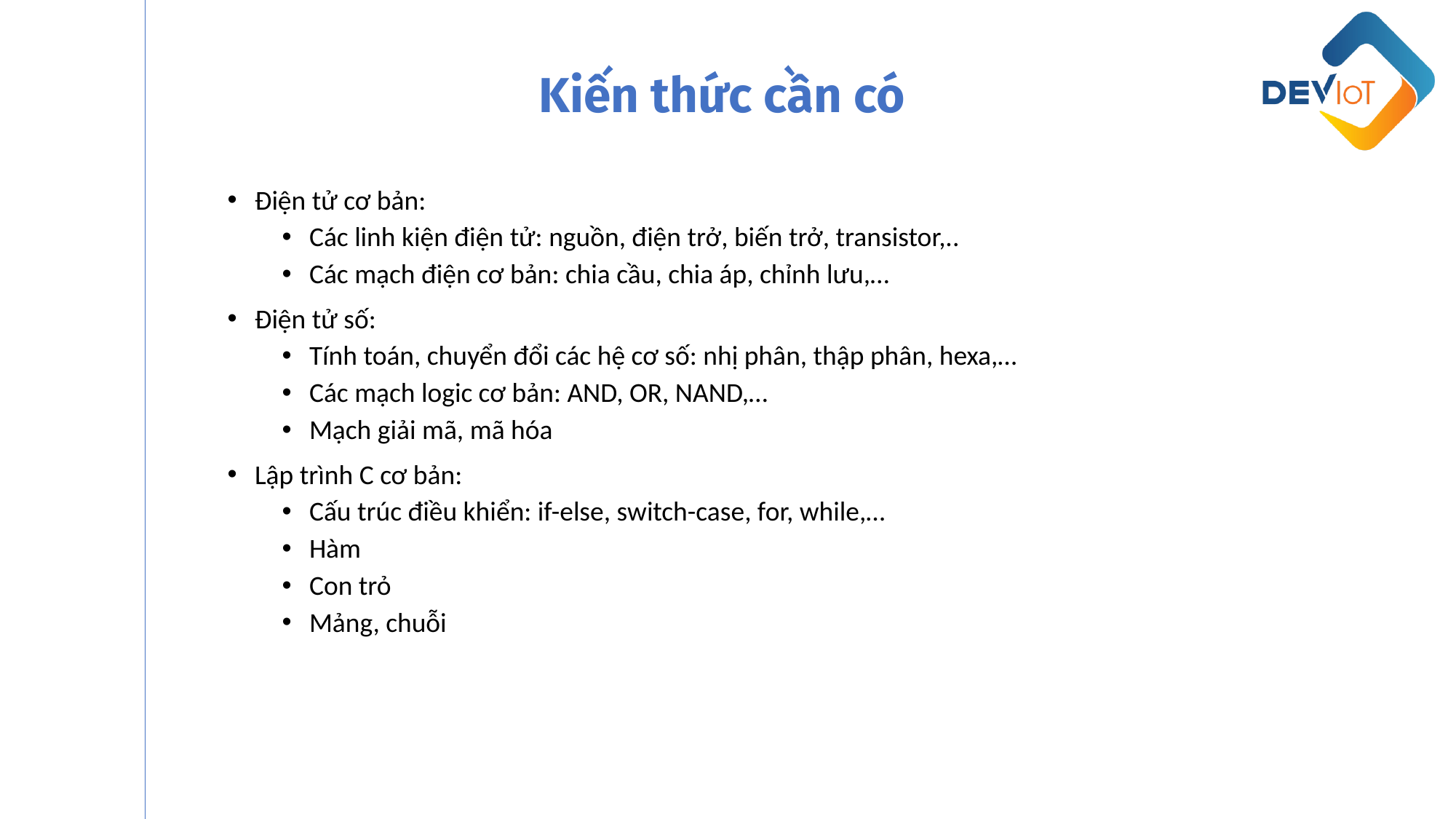

Kiến thức cần có
Điện tử cơ bản:
Các linh kiện điện tử: nguồn, điện trở, biến trở, transistor,..
Các mạch điện cơ bản: chia cầu, chia áp, chỉnh lưu,…
Điện tử số:
Tính toán, chuyển đổi các hệ cơ số: nhị phân, thập phân, hexa,…
Các mạch logic cơ bản: AND, OR, NAND,…
Mạch giải mã, mã hóa
Lập trình C cơ bản:
Cấu trúc điều khiển: if-else, switch-case, for, while,…
Hàm
Con trỏ
Mảng, chuỗi